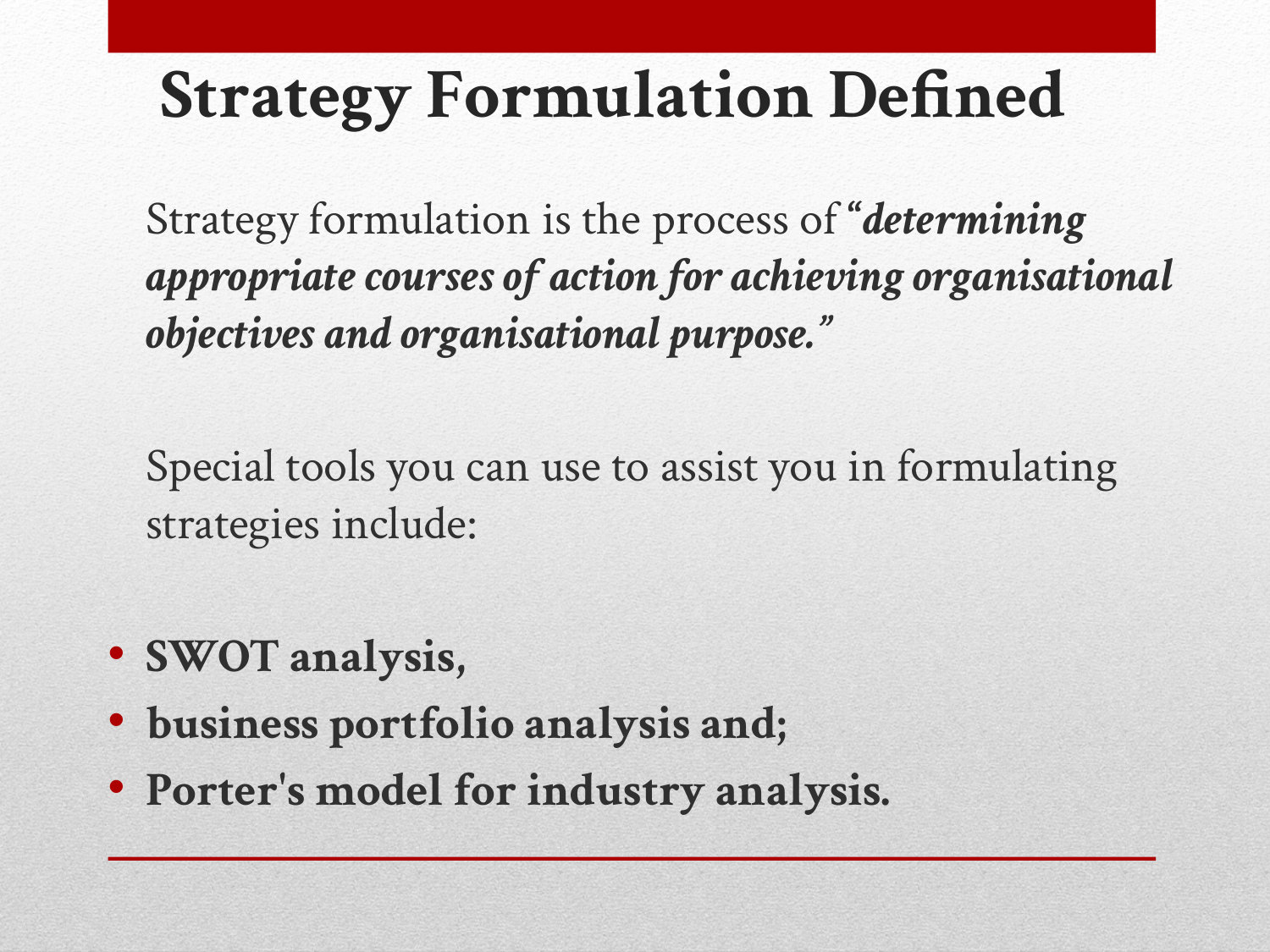

Strategy Formulation Defined
	Strategy formulation is the process of “determining appropriate courses of action for achieving organisational objectives and organisational purpose.”

	Special tools you can use to assist you in formulating strategies include:

SWOT analysis,
business portfolio analysis and;
Porter's model for industry analysis.